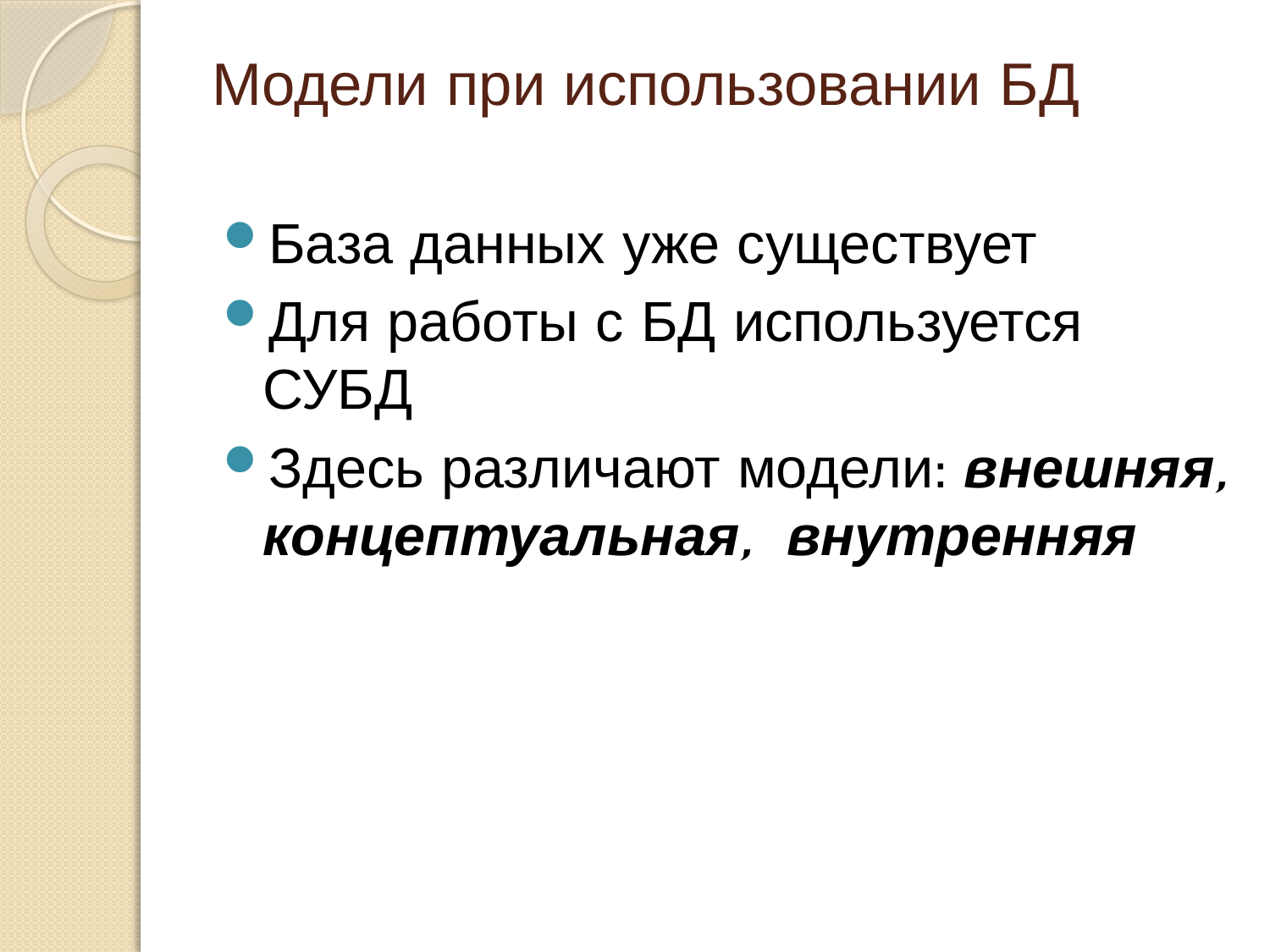

# Модели при использовании БД
База данных уже существует
Для работы с БД используется СУБД
Здесь различают модели: внешняя, концептуальная,  внутренняя